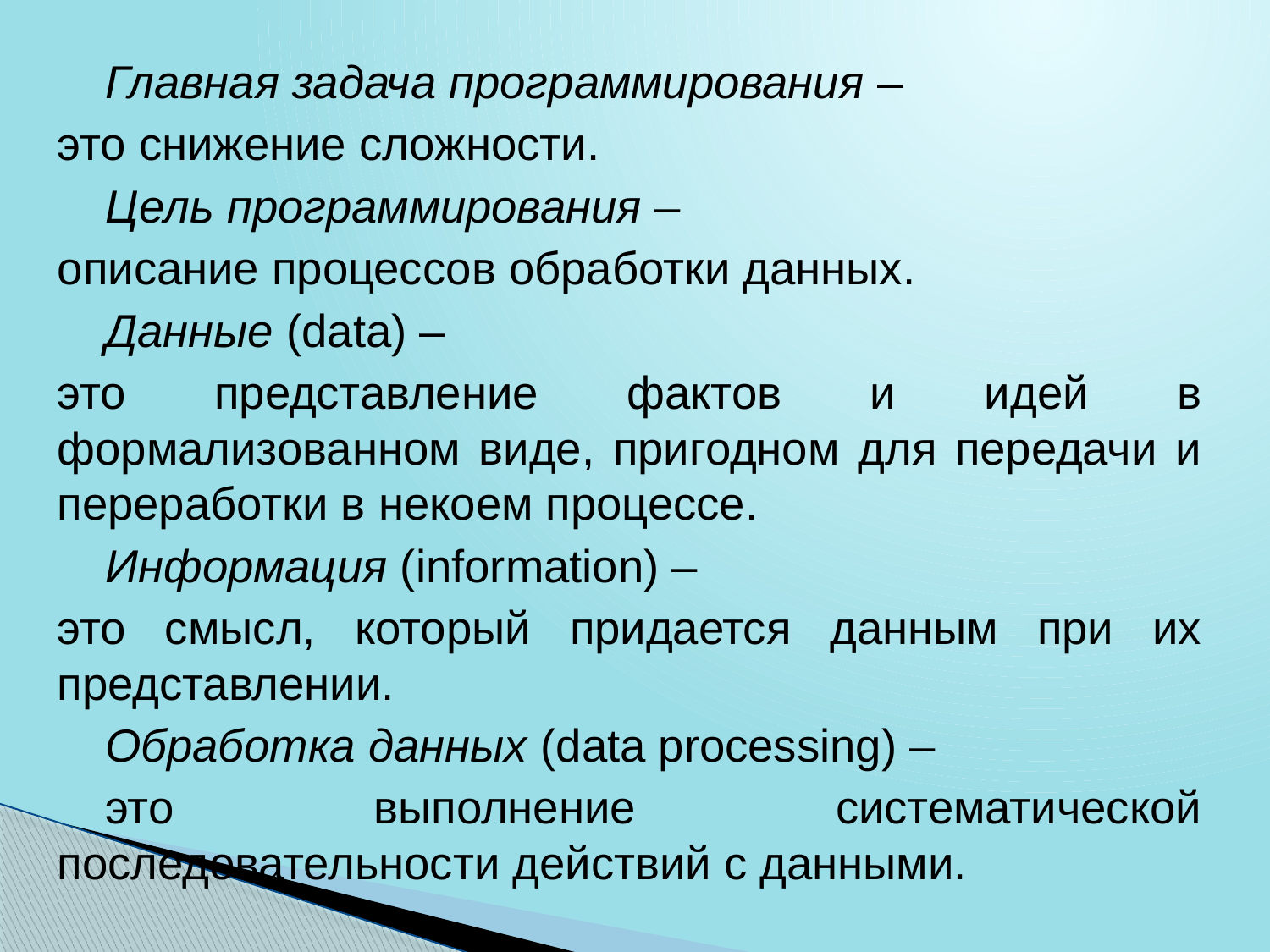

Главная задача программирования –
это снижение сложности.
Цель программирования –
описание процессов обработки данных.
Данные (data) –
это представление фактов и идей в формализованном виде, пригодном для передачи и переработки в некоем процессе.
Информация (information) –
это смысл, который придается данным при их представлении.
Обработка данных (data processing) –
это выполнение систематической последовательности действий с данными.